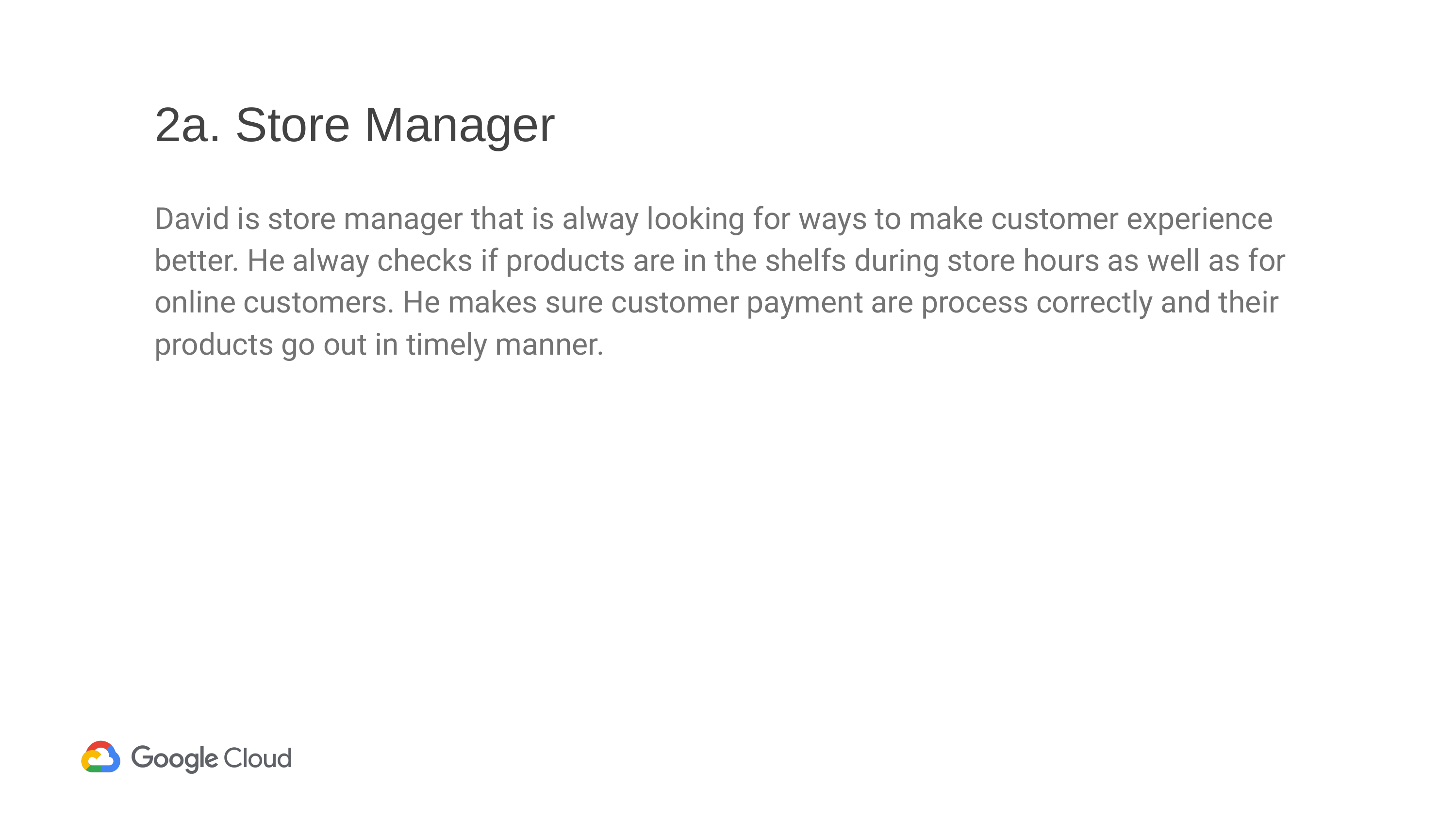

# 2a. Store Manager
David is store manager that is alway looking for ways to make customer experience better. He alway checks if products are in the shelfs during store hours as well as for  online customers. He makes sure customer payment are process correctly and their products go out in timely manner.